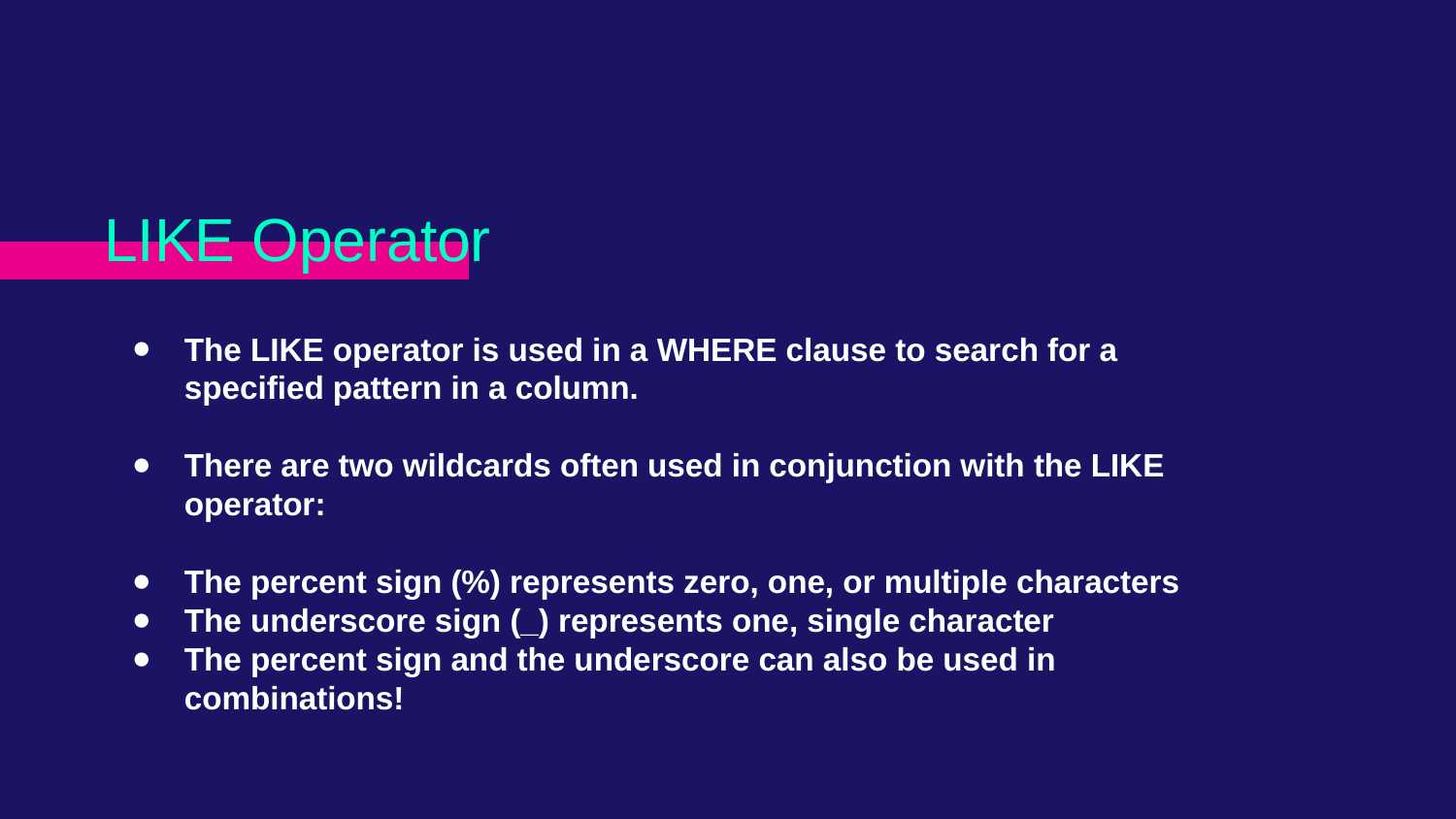

# LIKE Operator
The LIKE operator is used in a WHERE clause to search for a specified pattern in a column.

There are two wildcards often used in conjunction with the LIKE operator:

The percent sign (%) represents zero, one, or multiple characters
The underscore sign (_) represents one, single character
The percent sign and the underscore can also be used in combinations!